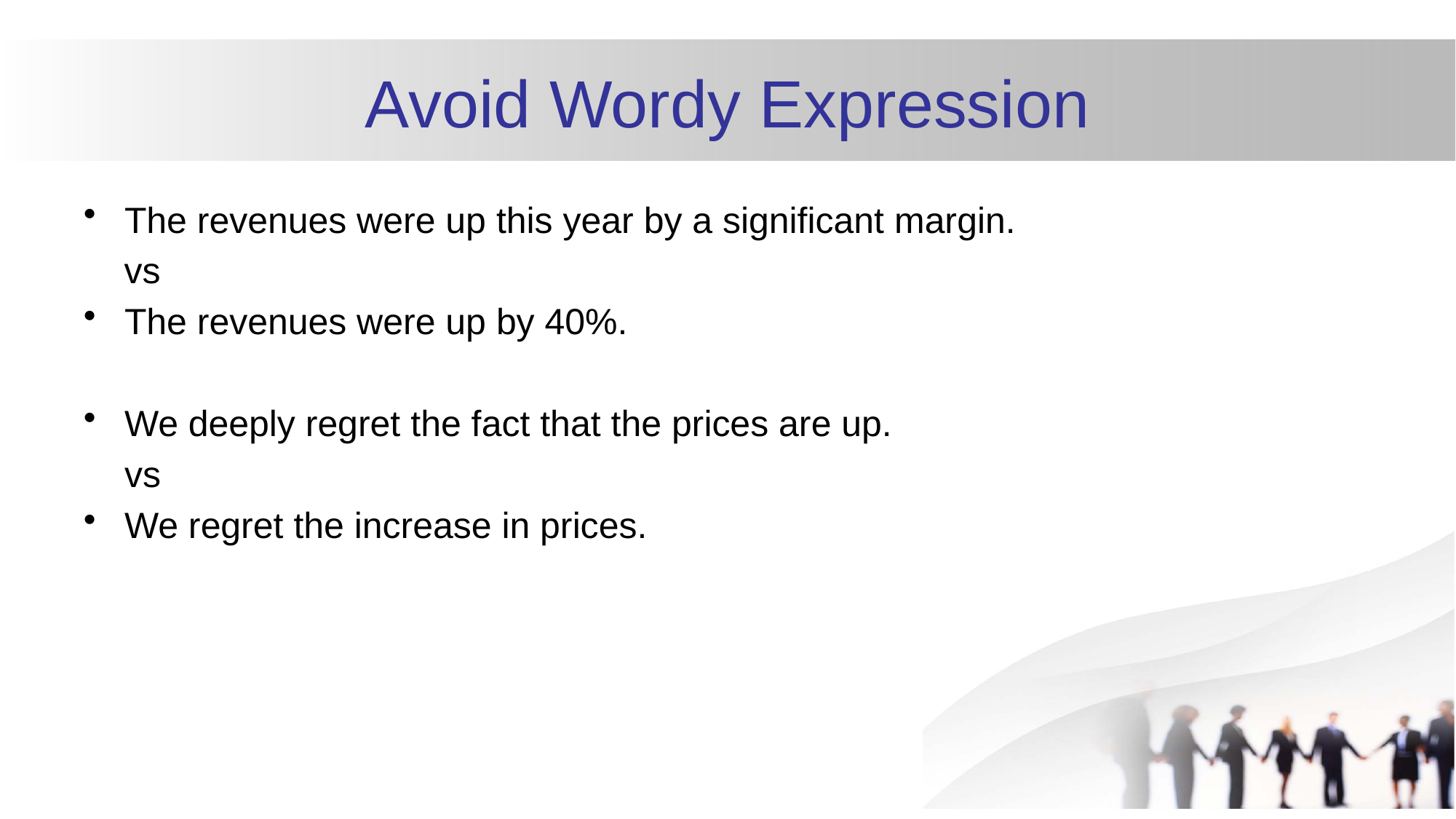

# Avoid Wordy Expression
The revenues were up this year by a significant margin.
    vs
The revenues were up by 40%.

We deeply regret the fact that the prices are up.
	vs
We regret the increase in prices.